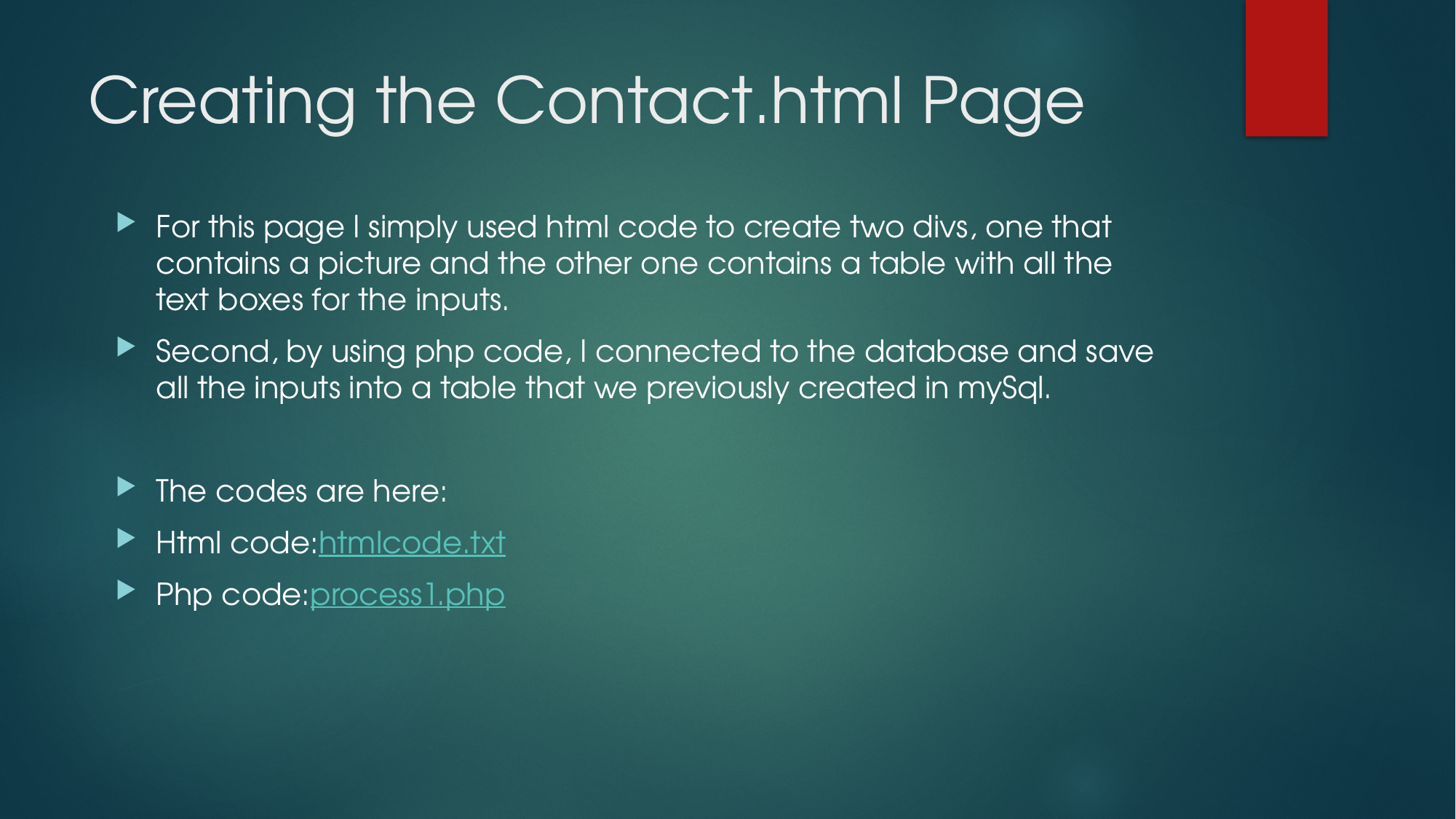

# Creating the Contact.html Page
For this page I simply used html code to create two divs, one that contains a picture and the other one contains a table with all the text boxes for the inputs.
Second, by using php code, I connected to the database and save all the inputs into a table that we previously created in mySql.

The codes are here:
Html code:htmlcode.txt
Php code:process1.php